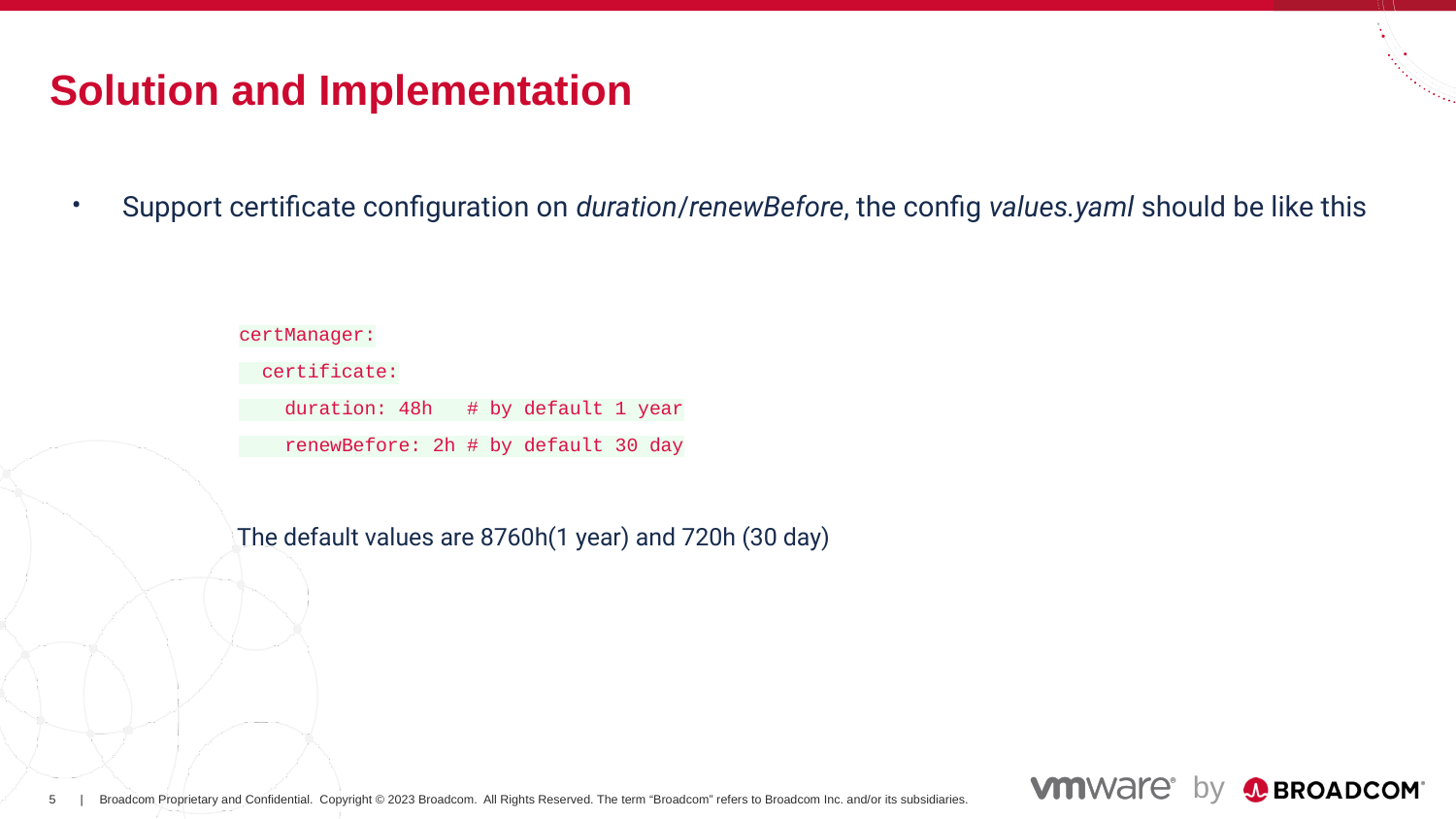

# Solution and Implementation
Support certificate configuration on duration/renewBefore, the config values.yaml should be like this

certManager:
  certificate:
    duration: 48h   # by default 1 year
    renewBefore: 2h # by default 30 day

The default values are 8760h(1 year) and 720h (30 day)